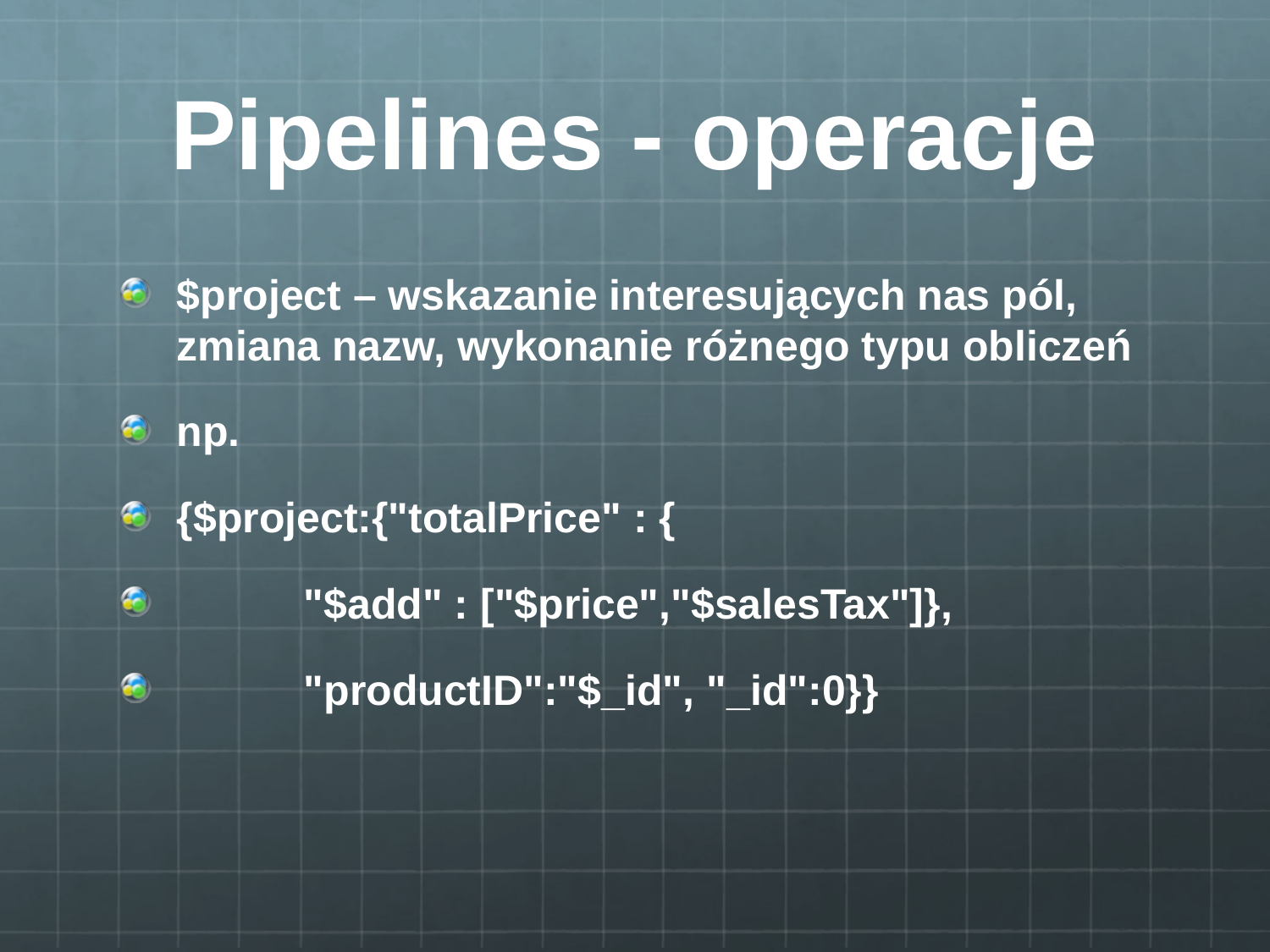

# Pipelines - operacje
$project – wskazanie interesujących nas pól, zmiana nazw, wykonanie różnego typu obliczeń
np.
{$project:{"totalPrice" : {
	"$add" : ["$price","$salesTax"]},
	"productID":"$_id", "_id":0}}